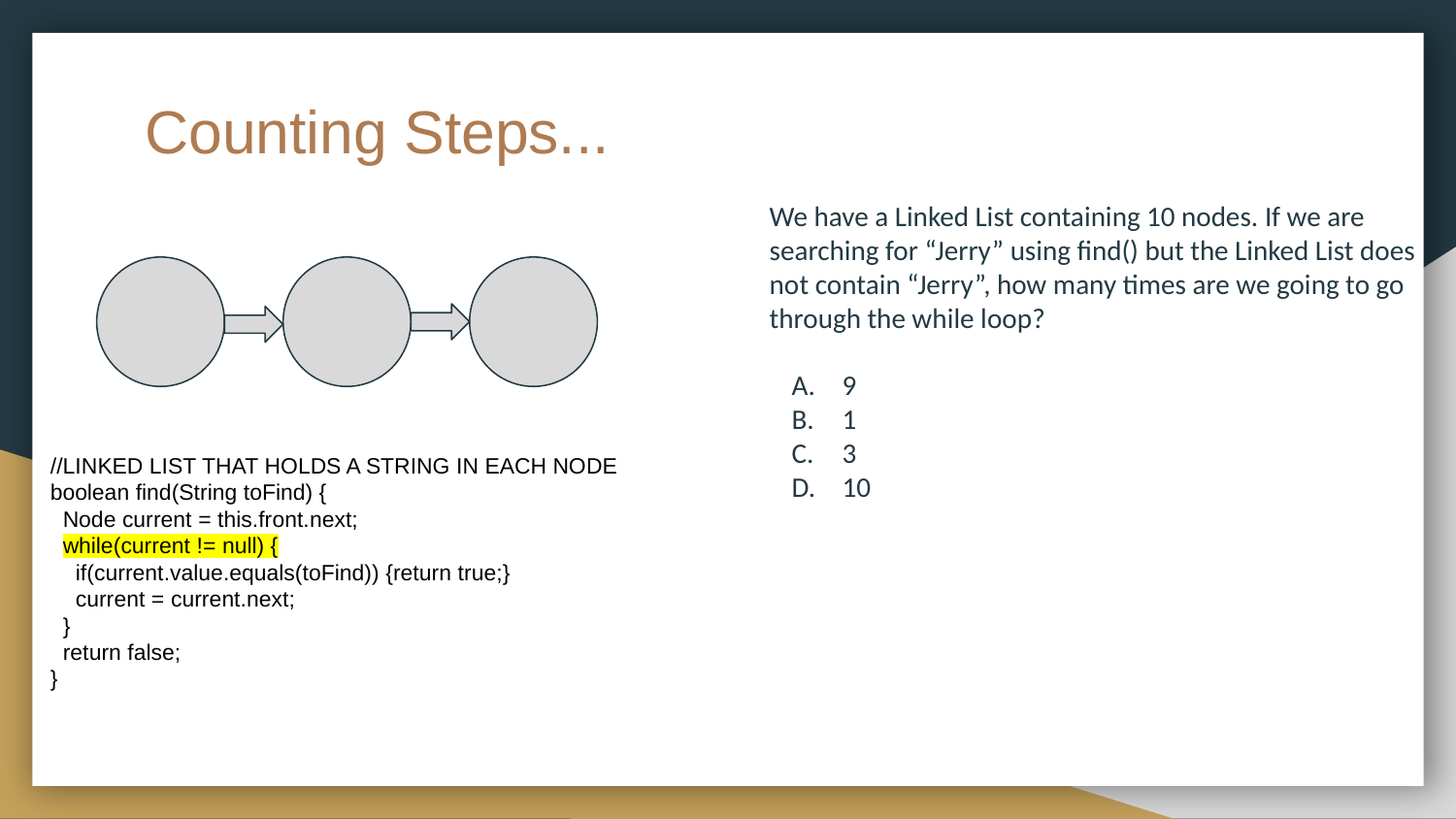

# Counting Steps...
We have a Linked List containing 10 nodes. If we are searching for “Jerry” using find() but the Linked List does not contain “Jerry”, how many times are we going to go through the while loop?

9
1
3
10

//LINKED LIST THAT HOLDS A STRING IN EACH NODE
boolean find(String toFind) {
  Node current = this.front.next;
  while(current != null) {
    if(current.value.equals(toFind)) {return true;}
    current = current.next;
  }
  return false;
}